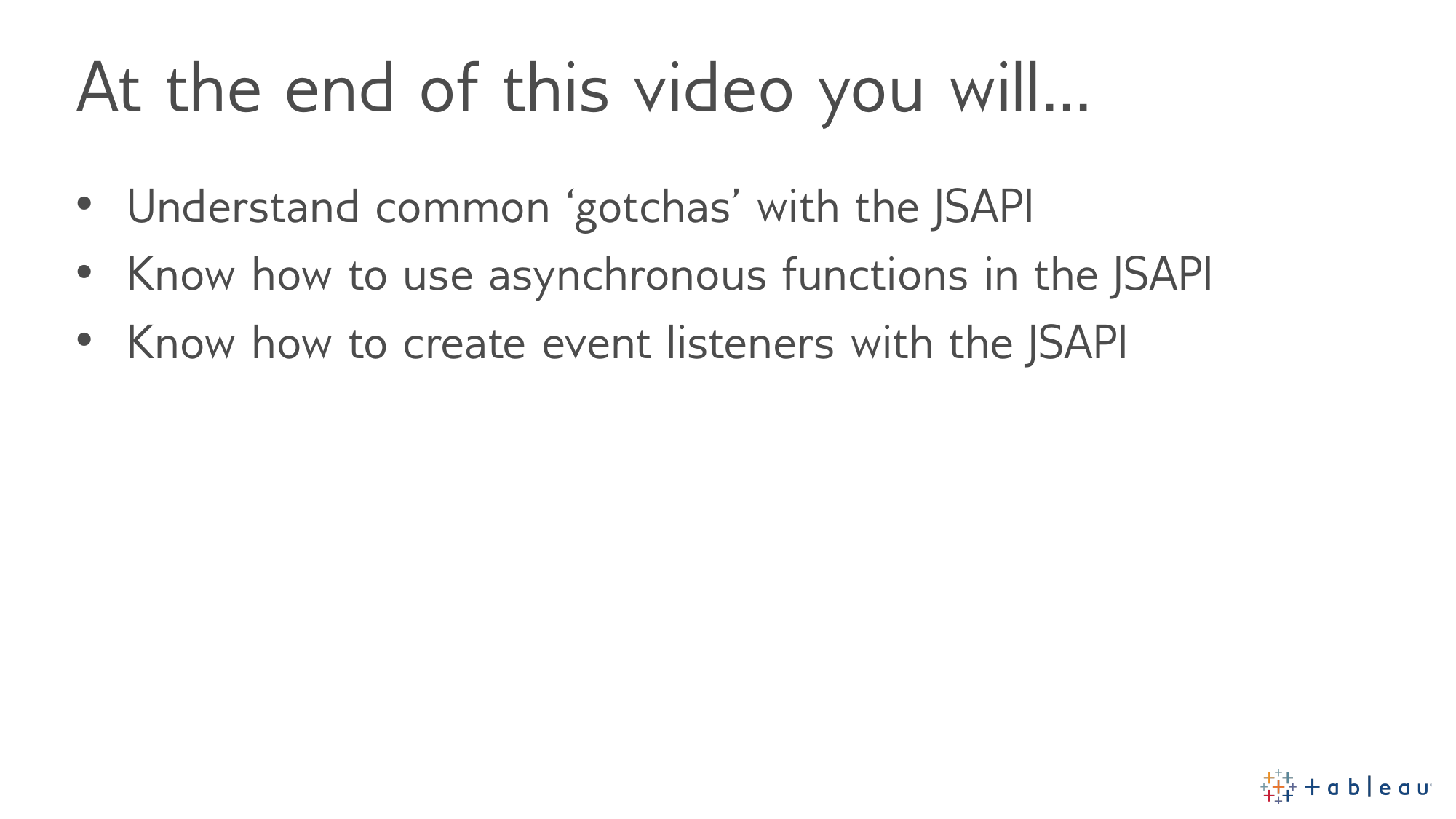

# At the end of this video you will...
Understand common ‘gotchas’ with the JSAPI
Know how to use asynchronous functions in the JSAPI
Know how to create event listeners with the JSAPI